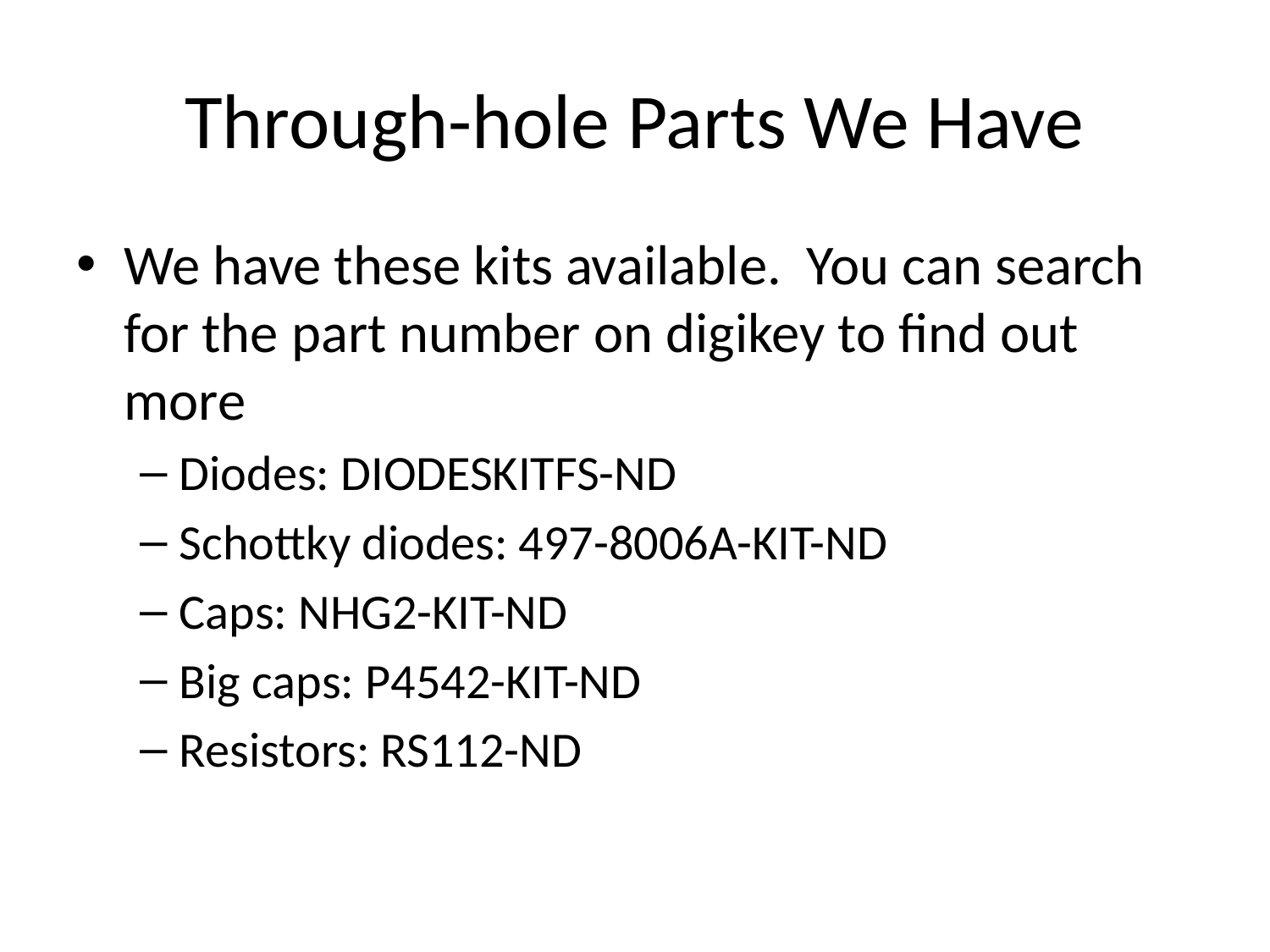

# Through-hole Parts We Have
We have these kits available.  You can search for the part number on digikey to find out more
Diodes: DIODESKITFS-ND
Schottky diodes: 497-8006A-KIT-ND
Caps: NHG2-KIT-ND
Big caps: P4542-KIT-ND
Resistors: RS112-ND